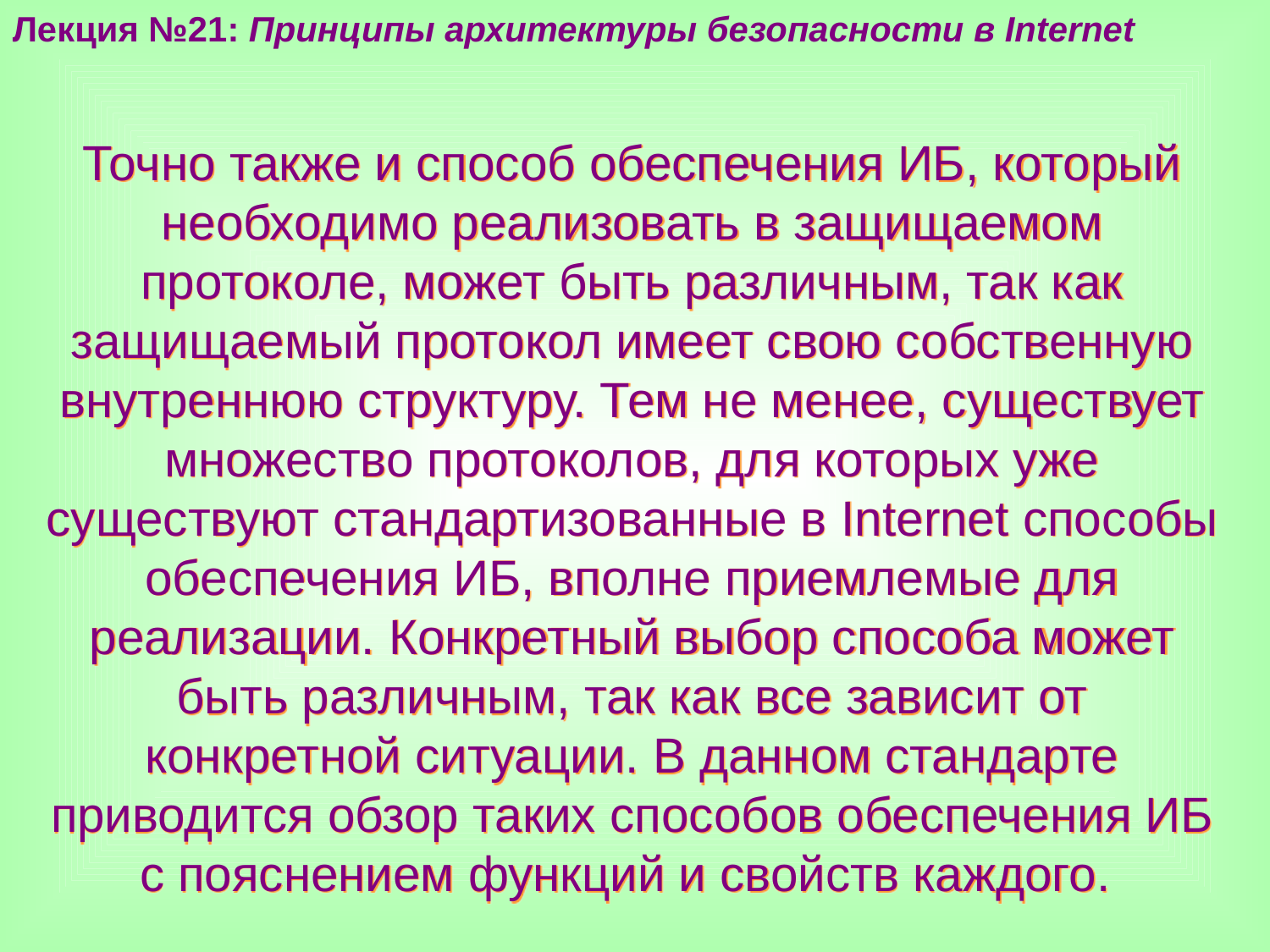

Лекция №21: Принципы архитектуры безопасности в Internet
Точно также и способ обеспечения ИБ, который необходимо реализовать в защищаемом протоколе, может быть различным, так как защищаемый протокол имеет свою собственную внутреннюю структуру. Тем не менее, существует множество протоколов, для которых уже существуют стандартизованные в Internet способы обеспечения ИБ, вполне приемлемые для реализации. Конкретный выбор способа может быть различным, так как все зависит от конкретной ситуации. В данном стандарте приводится обзор таких способов обеспечения ИБ с пояснением функций и свойств каждого.